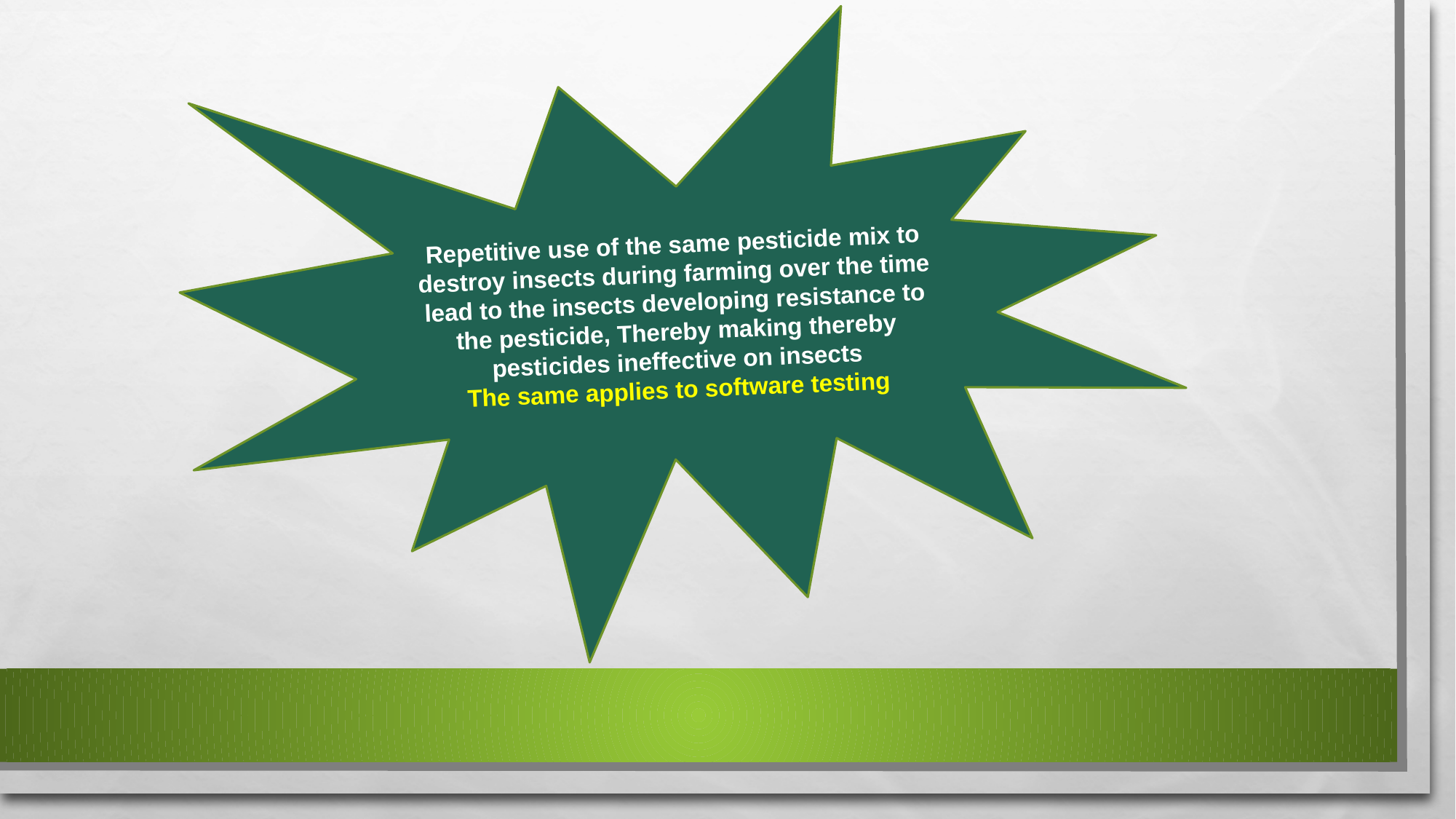

Repetitive use of the same pesticide mix to destroy insects during farming over the time lead to the insects developing resistance to the pesticide, Thereby making thereby pesticides ineffective on insects
The same applies to software testing